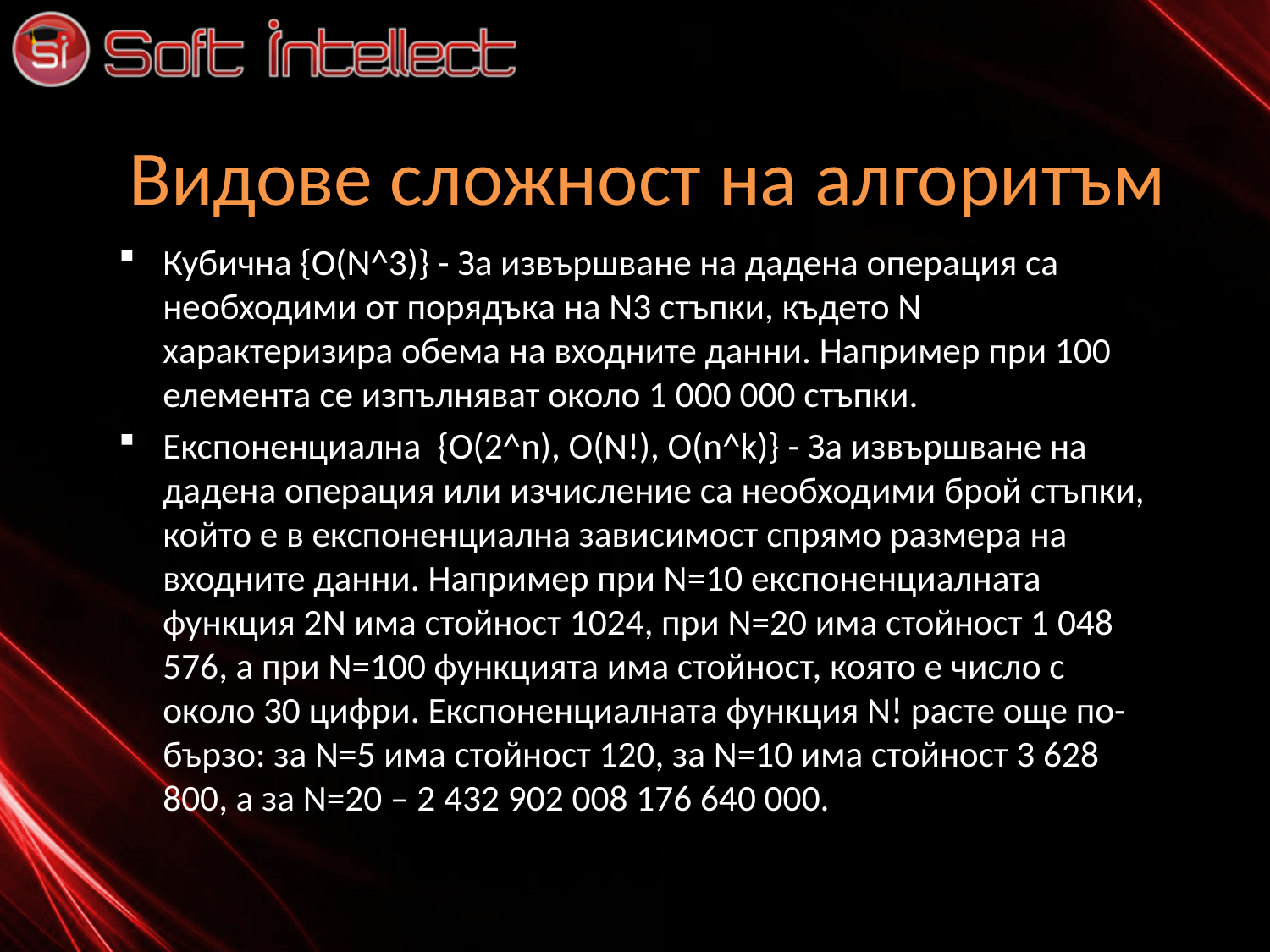

# Видове сложност на алгоритъм
Кубична {O(N^3)} - За извършване на дадена операция са необходими от порядъка на N3 стъпки, където N характеризира обема на входните данни. Например при 100 елемента се изпълняват около 1 000 000 стъпки.
Eкспоненциална  {O(2^n), O(N!), O(n^k)} - За извършване на дадена операция или изчисление са необходими брой стъпки, който е в експоненциална зависимост спрямо размера на входните данни. Например при N=10 експоненциалната функция 2N има стойност 1024, при N=20 има стойност 1 048 576, а при N=100 функцията има стойност, която е число с около 30 цифри. Експоненциалната функция N! расте още по-бързо: за N=5 има стойност 120, за N=10 има стойност 3 628 800, а за N=20 – 2 432 902 008 176 640 000.